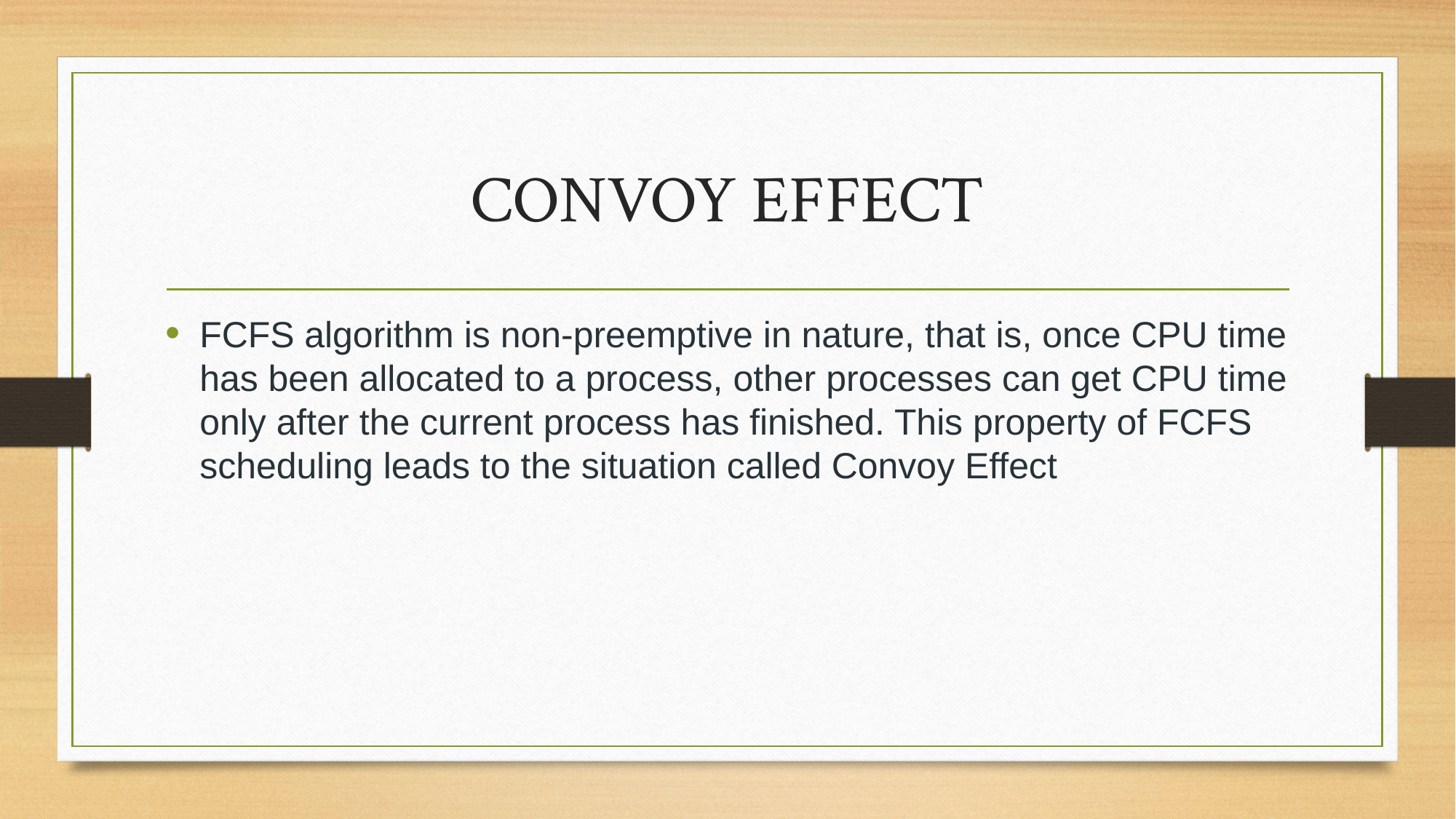

# CONVOY EFFECT
FCFS algorithm is non-preemptive in nature, that is, once CPU time has been allocated to a process, other processes can get CPU time only after the current process has finished. This property of FCFS scheduling leads to the situation called Convoy Effect